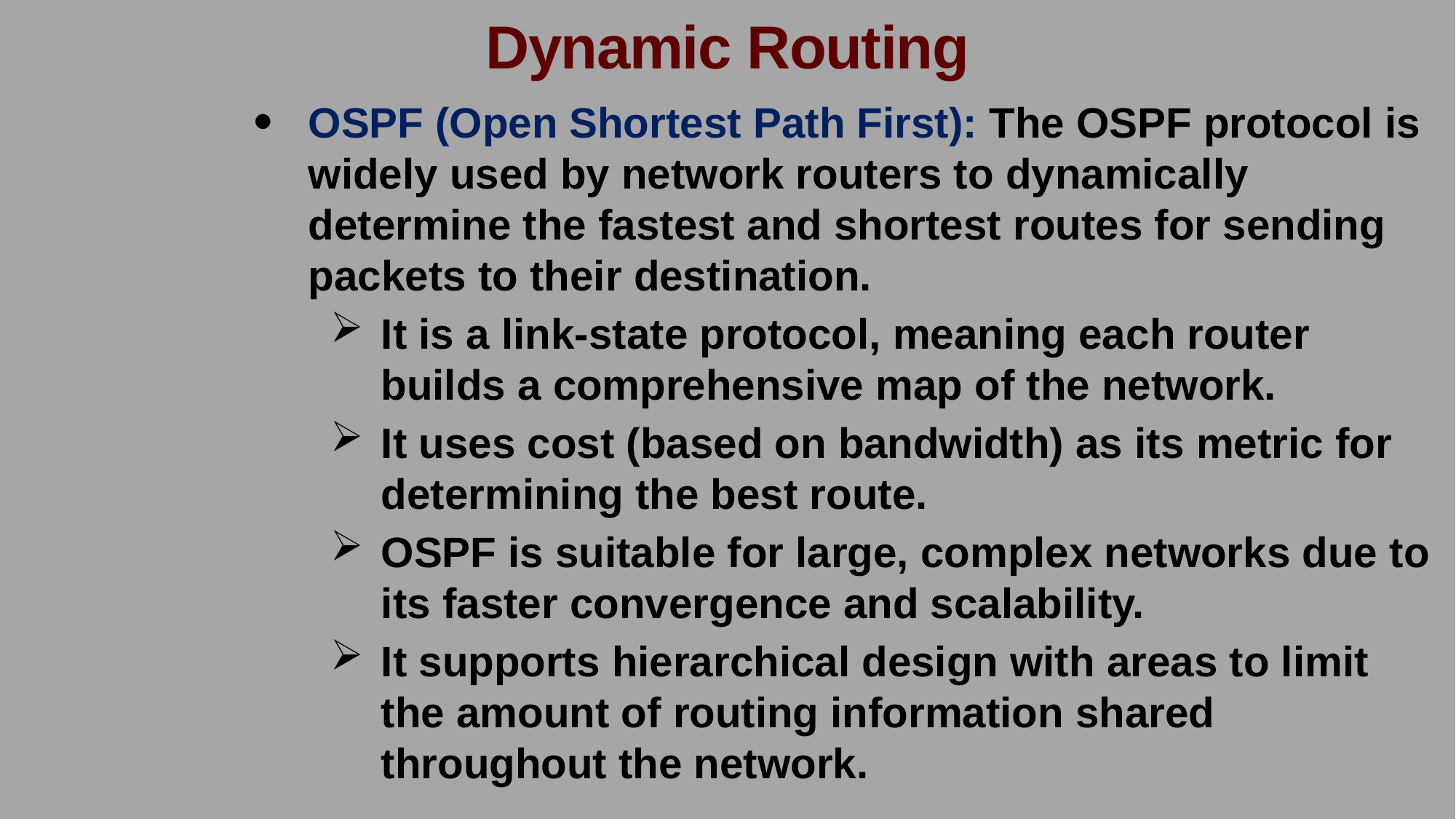

# Dynamic Routing
OSPF (Open Shortest Path First): The OSPF protocol is widely used by network routers to dynamically determine the fastest and shortest routes for sending packets to their destination.
It is a link-state protocol, meaning each router builds a comprehensive map of the network.
It uses cost (based on bandwidth) as its metric for determining the best route.
OSPF is suitable for large, complex networks due to its faster convergence and scalability.
It supports hierarchical design with areas to limit the amount of routing information shared throughout the network.